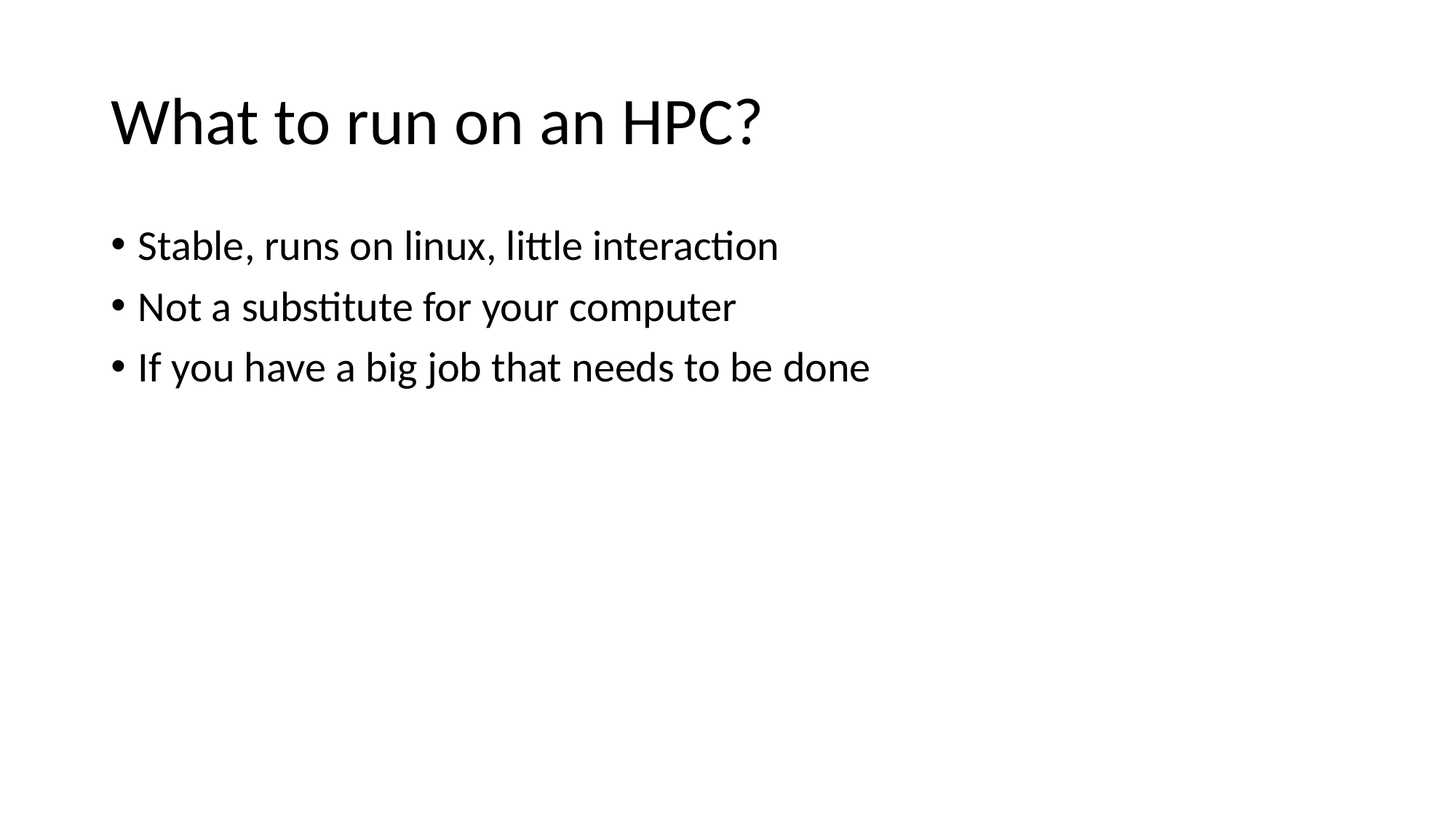

# What to run on an HPC?
Stable, runs on linux, little interaction
Not a substitute for your computer
If you have a big job that needs to be done